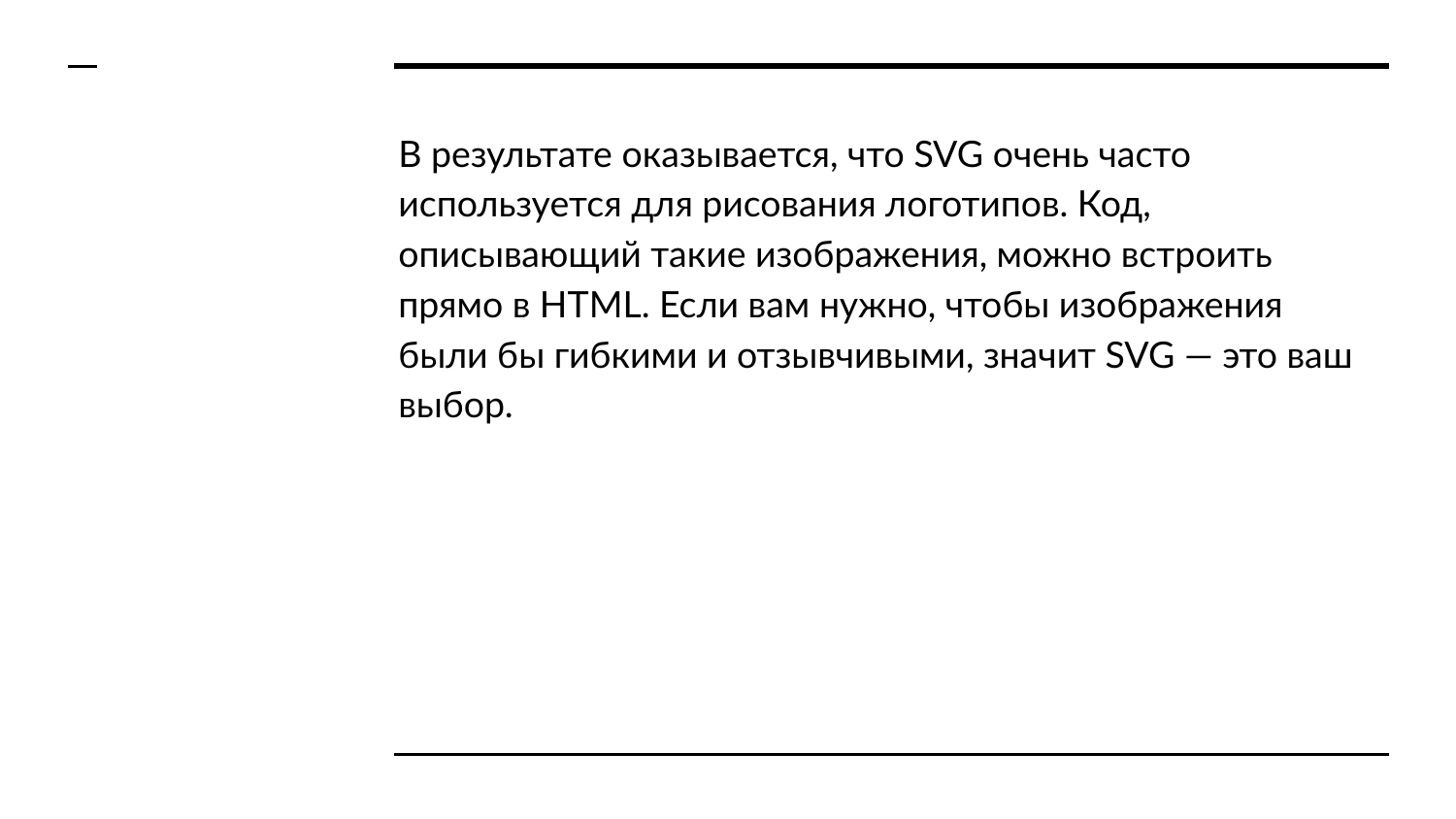

В результате оказывается, что SVG очень часто используется для рисования логотипов. Код, описывающий такие изображения, можно встроить прямо в HTML. Если вам нужно, чтобы изображения были бы гибкими и отзывчивыми, значит SVG — это ваш выбор.